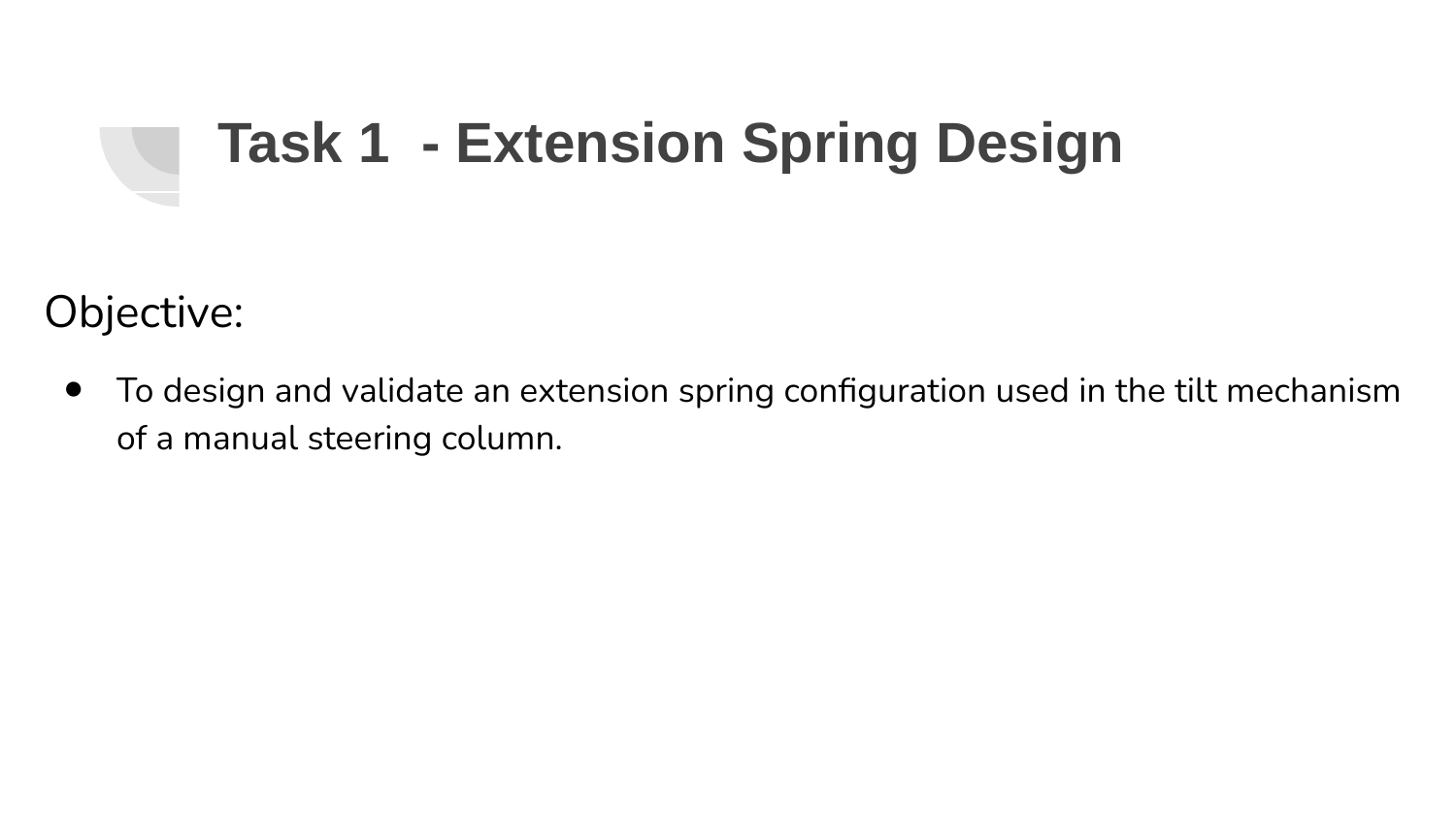

# Task 1  - Extension Spring Design

Objective:
To design and validate an extension spring configuration used in the tilt mechanism of a manual steering column.